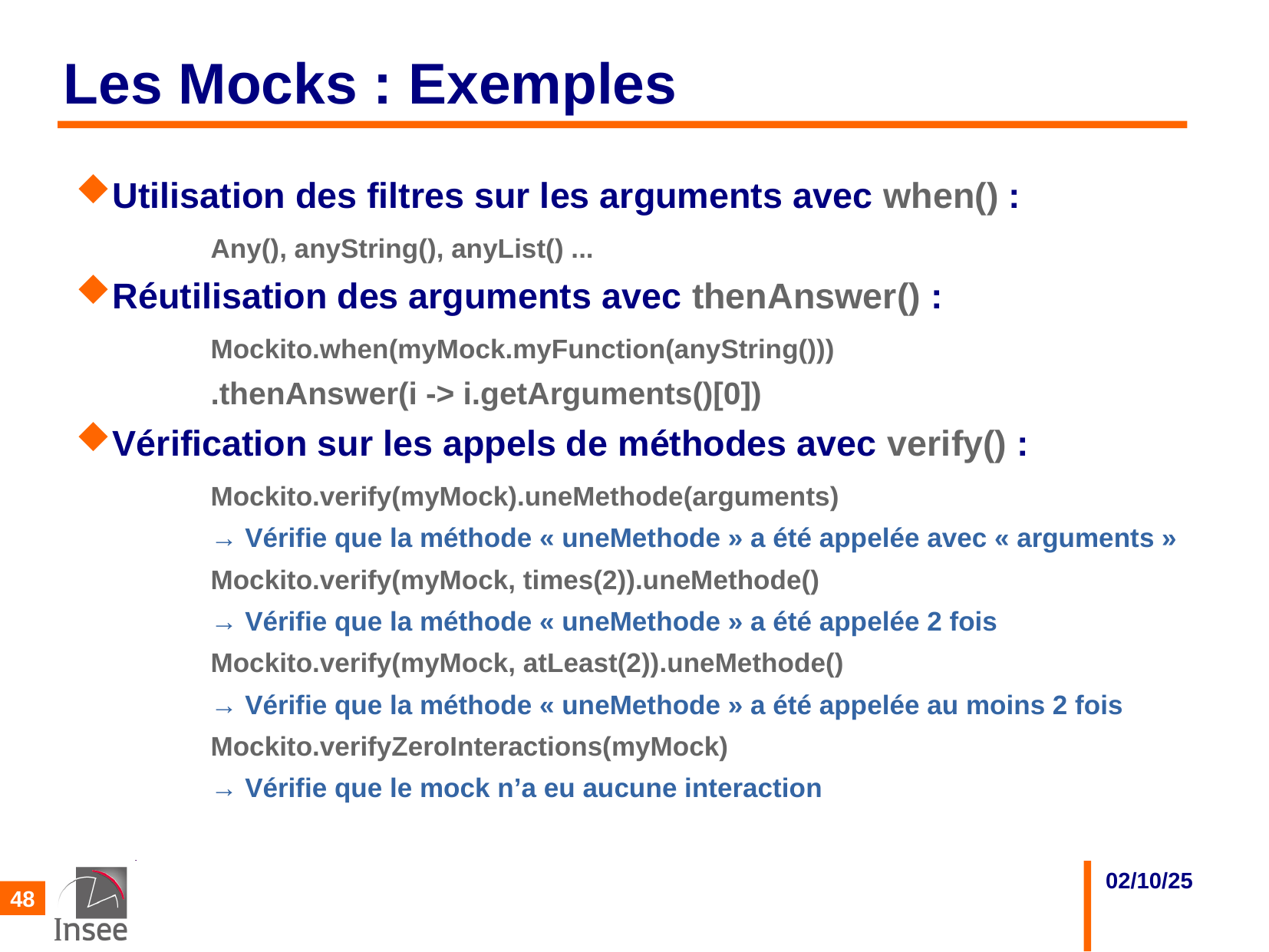

# Les Mocks : Exemples

Utilisation des filtres sur les arguments avec when() :
Any(), anyString(), anyList() ...
Réutilisation des arguments avec thenAnswer() :
Mockito.when(myMock.myFunction(anyString()))
.thenAnswer(i -> i.getArguments()[0])
Vérification sur les appels de méthodes avec verify() :
Mockito.verify(myMock).uneMethode(arguments)
→ Vérifie que la méthode « uneMethode » a été appelée avec « arguments »
Mockito.verify(myMock, times(2)).uneMethode()
→ Vérifie que la méthode « uneMethode » a été appelée 2 fois
Mockito.verify(myMock, atLeast(2)).uneMethode()
→ Vérifie que la méthode « uneMethode » a été appelée au moins 2 fois
Mockito.verifyZeroInteractions(myMock)
→ Vérifie que le mock n’a eu aucune interaction
02/10/25
48